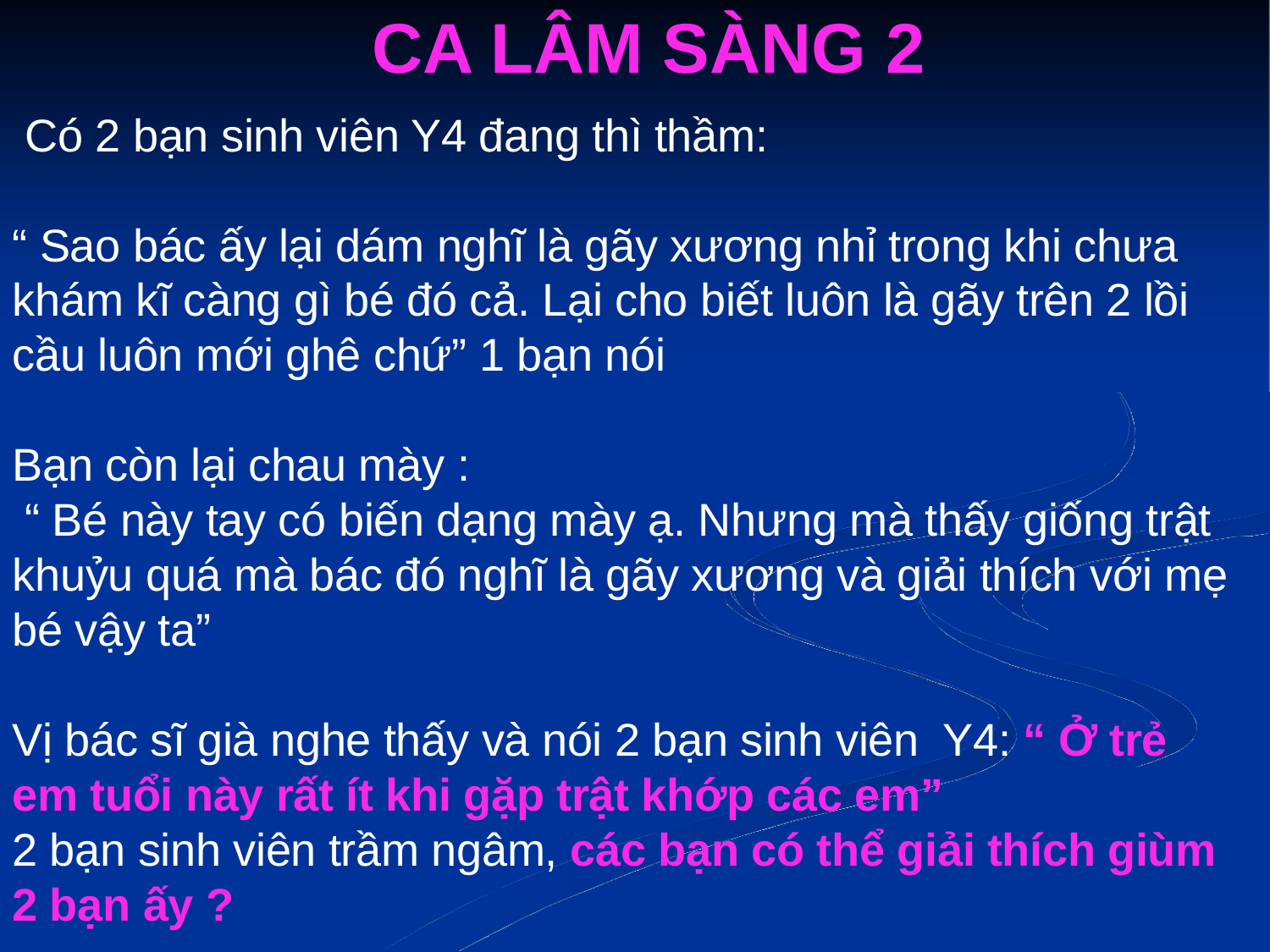

CA LÂM SÀNG 2
 Có 2 bạn sinh viên Y4 đang thì thầm:

“ Sao bác ấy lại dám nghĩ là gãy xương nhỉ trong khi chưa khám kĩ càng gì bé đó cả. Lại cho biết luôn là gãy trên 2 lồi cầu luôn mới ghê chứ” 1 bạn nói

Bạn còn lại chau mày :
 “ Bé này tay có biến dạng mày ạ. Nhưng mà thấy giống trật khuỷu quá mà bác đó nghĩ là gãy xương và giải thích với mẹ bé vậy ta”

Vị bác sĩ già nghe thấy và nói 2 bạn sinh viên  Y4: “ Ở trẻ em tuổi này rất ít khi gặp trật khớp các em”
2 bạn sinh viên trầm ngâm, các bạn có thể giải thích giùm 2 bạn ấy ?